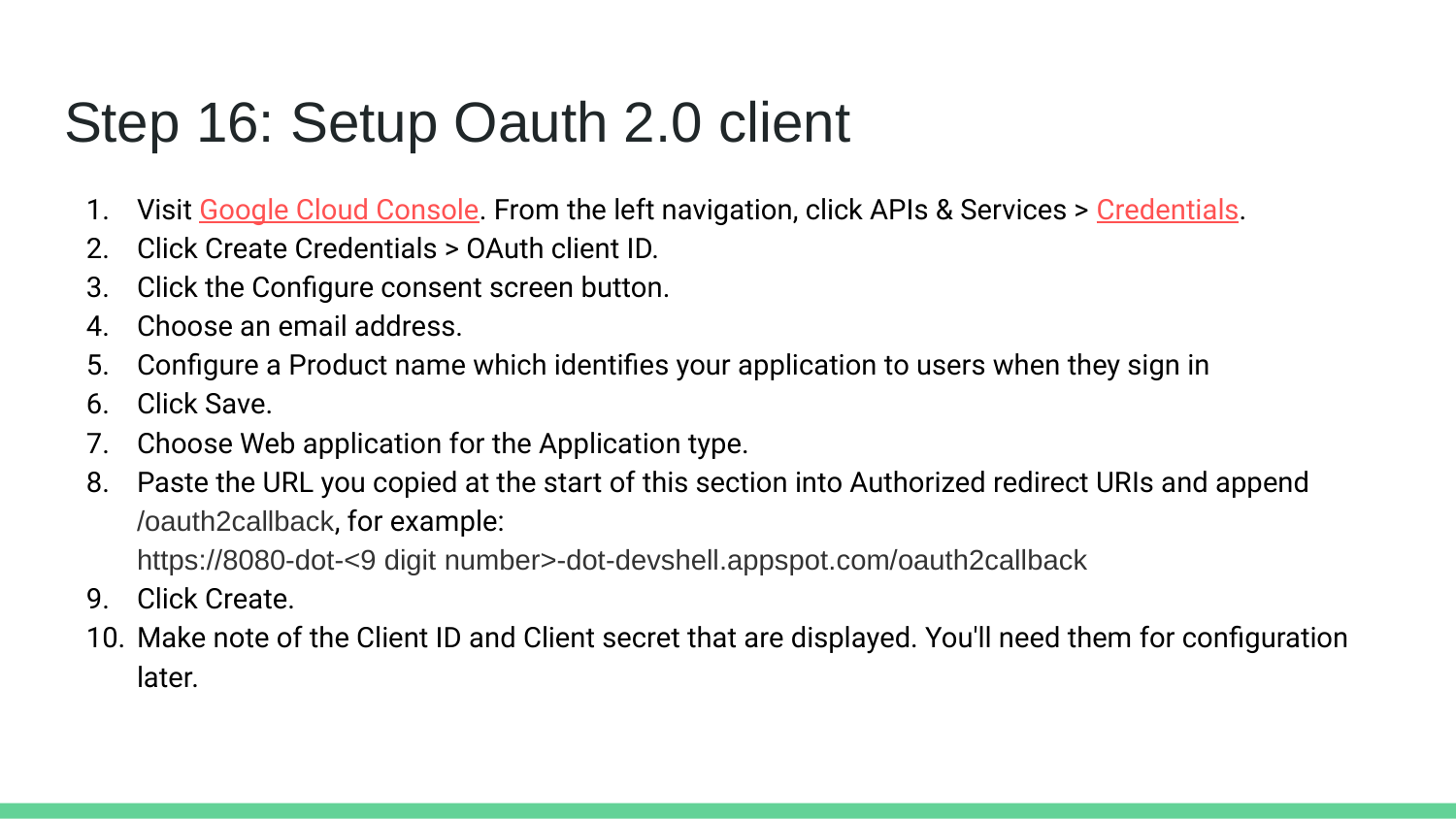

# Step 16: Setup Oauth 2.0 client
Visit Google Cloud Console. From the left navigation, click APIs & Services > Credentials.
Click Create Credentials > OAuth client ID.
Click the Configure consent screen button.
Choose an email address.
Configure a Product name which identifies your application to users when they sign in
Click Save.
Choose Web application for the Application type.
Paste the URL you copied at the start of this section into Authorized redirect URIs and append /oauth2callback, for example:
https://8080-dot-<9 digit number>-dot-devshell.appspot.com/oauth2callback
Click Create.
Make note of the Client ID and Client secret that are displayed. You'll need them for configuration later.